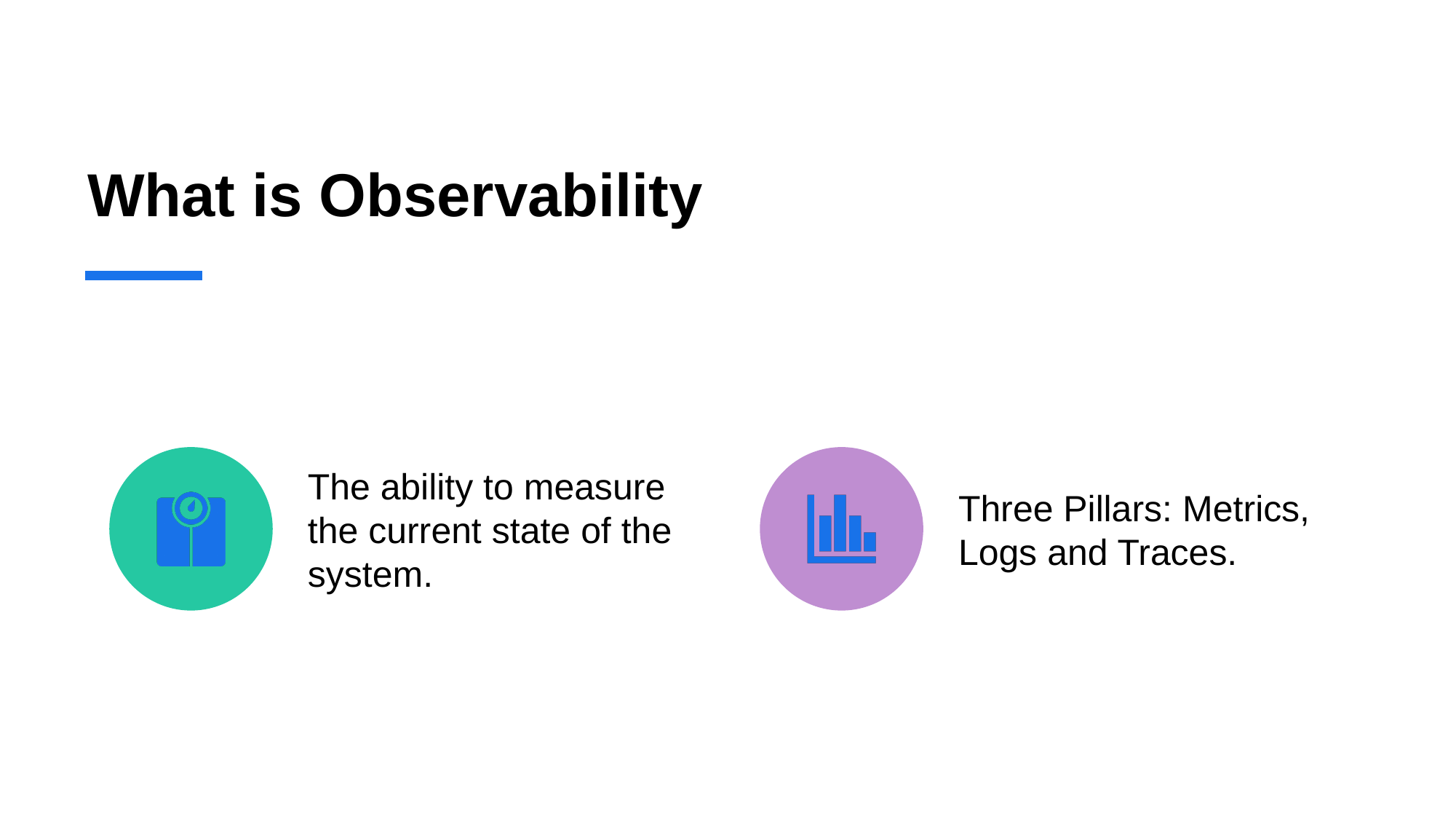

# What is Observability
The ability to measure the current state of the system.
Three Pillars: Metrics, Logs and Traces.